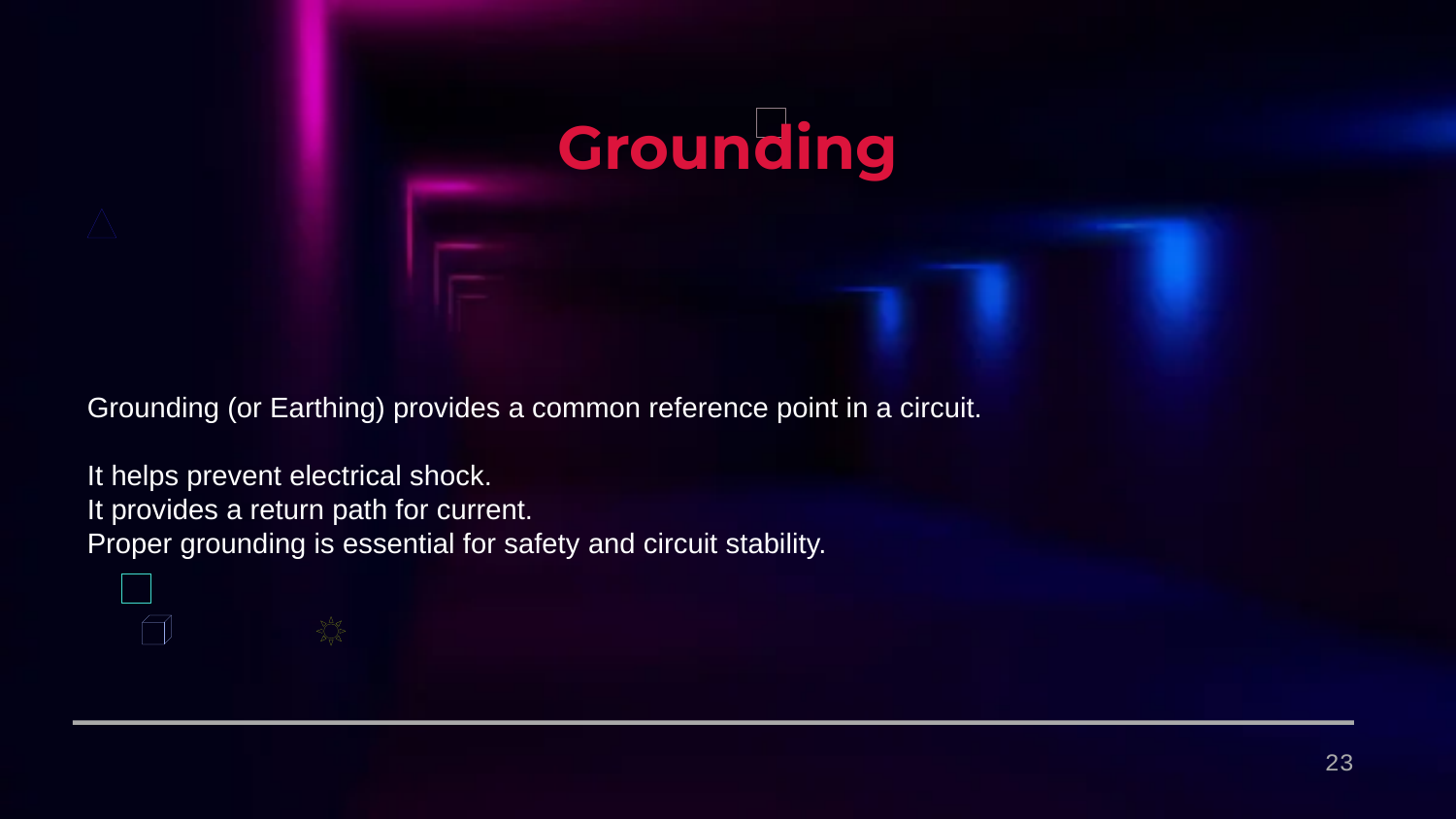

Grounding

Grounding (or Earthing) provides a common reference point in a circuit.

It helps prevent electrical shock.
It provides a return path for current.
Proper grounding is essential for safety and circuit stability.

23